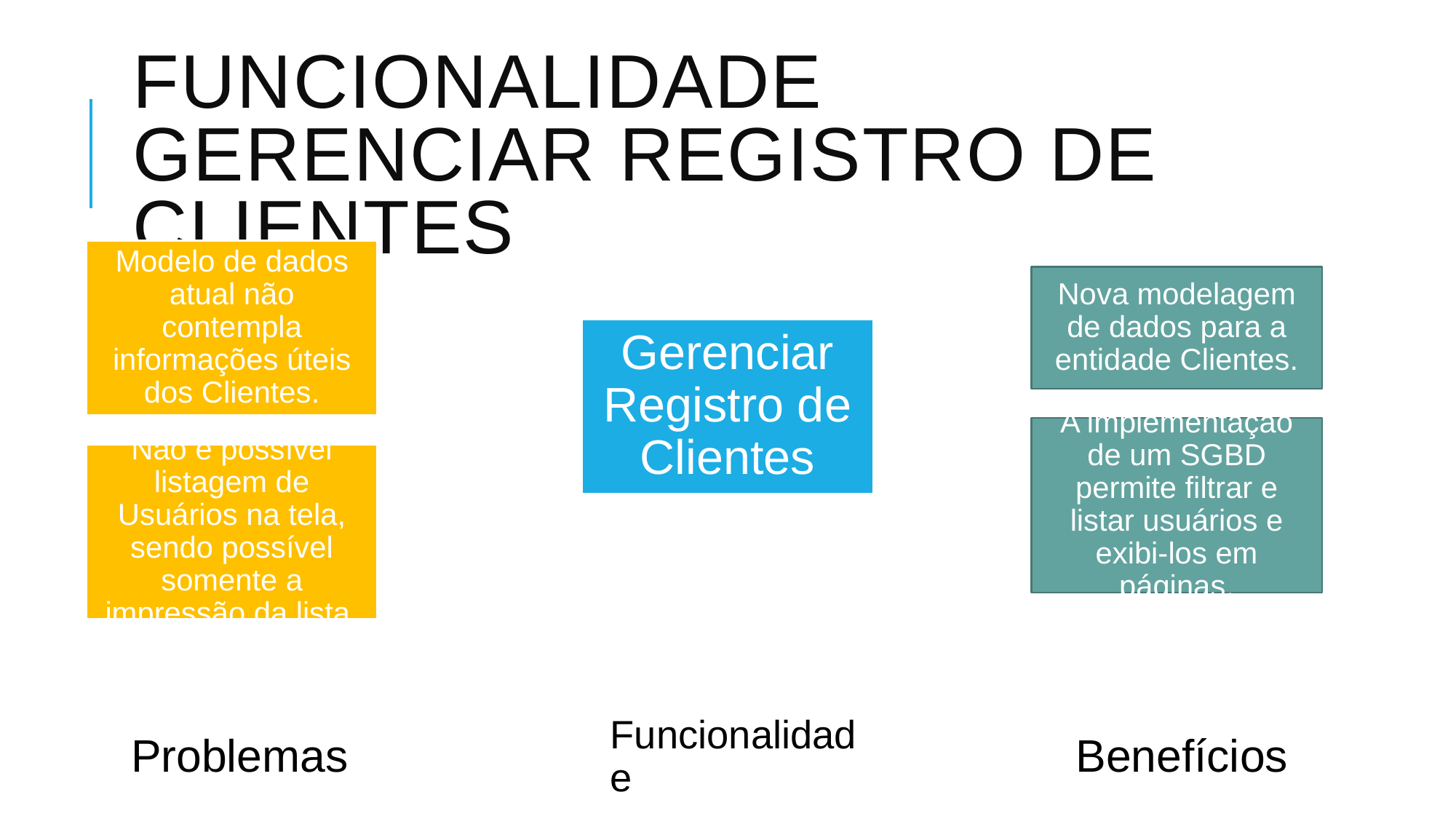

# Funcionalidade Gerenciar REGISTRO DE CLIENTES
Modelo de dados atual não contempla informações úteis dos Clientes.
Não é possível listagem de Usuários na tela, sendo possível somente a impressão da lista.
Nova modelagem de dados para a entidade Clientes.
A implementação de um SGBD permite filtrar e listar usuários e exibi-los em páginas.
Gerenciar Registro de Clientes
Funcionalidade
Problemas
Benefícios